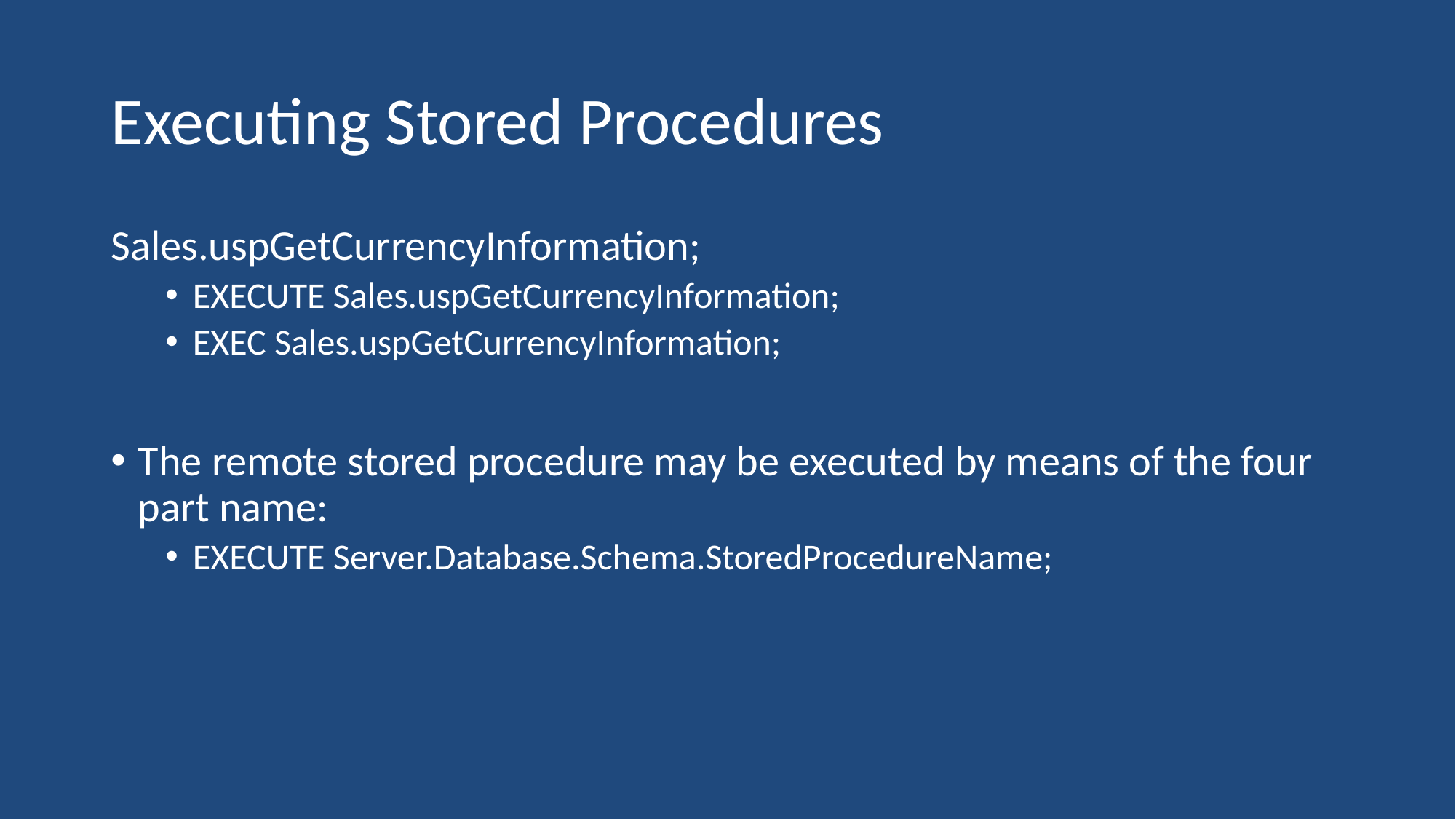

# Executing Stored Procedures
Sales.uspGetCurrencyInformation;
EXECUTE Sales.uspGetCurrencyInformation;
EXEC Sales.uspGetCurrencyInformation;

The remote stored procedure may be executed by means of the four part name:
EXECUTE Server.Database.Schema.StoredProcedureName;